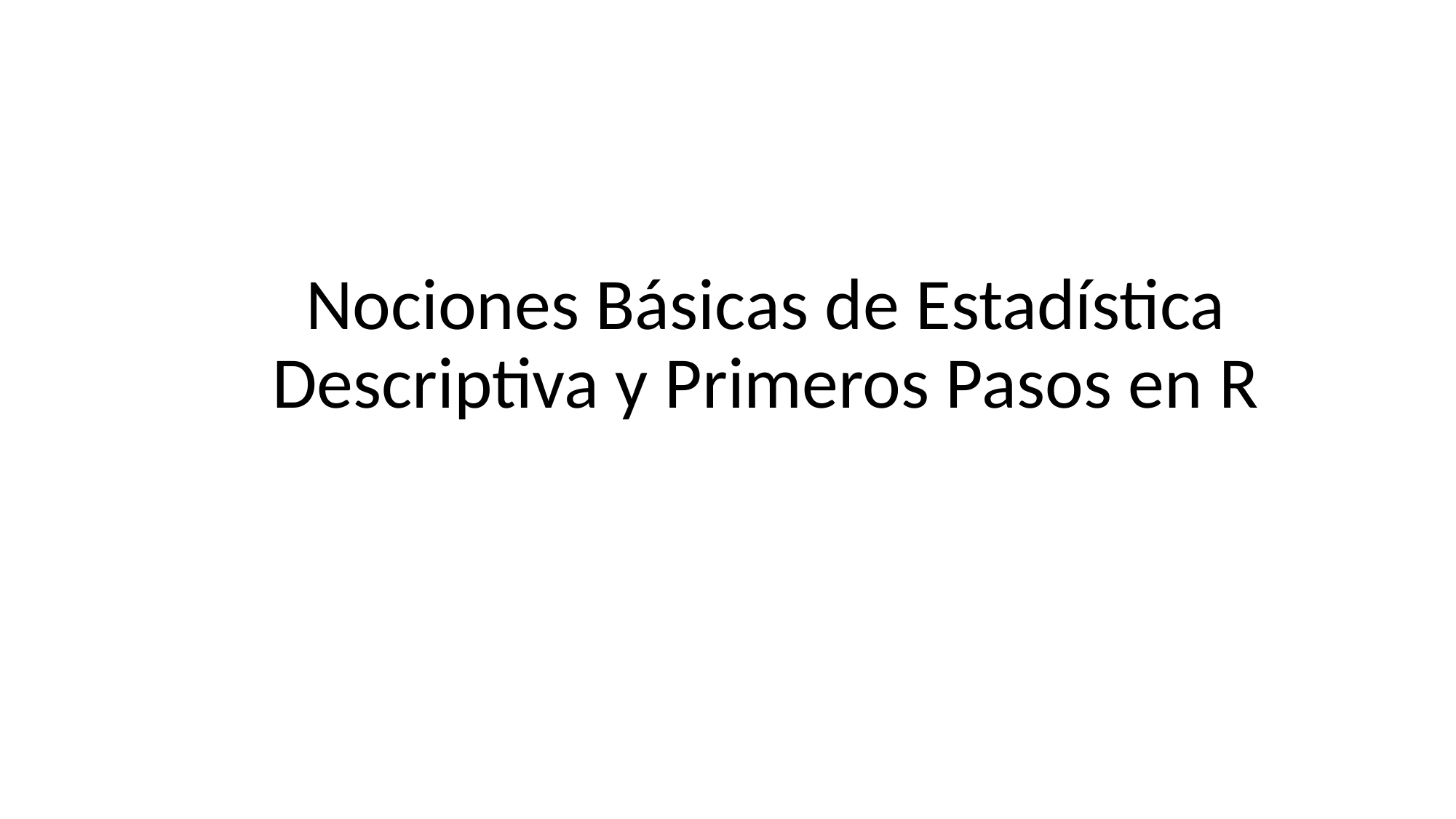

# Nociones Básicas de Estadística Descriptiva y Primeros Pasos en R